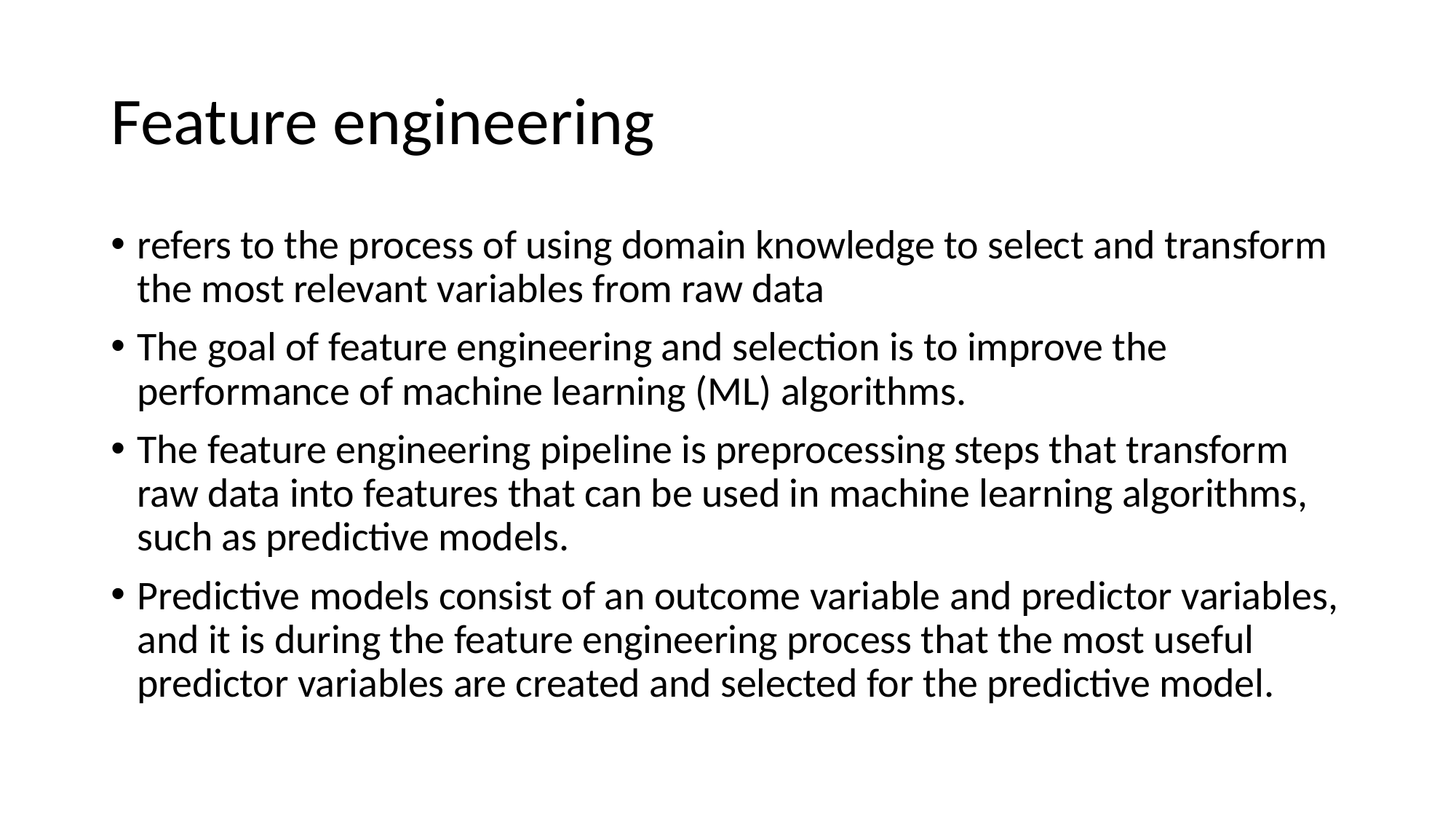

# Feature engineering
refers to the process of using domain knowledge to select and transform the most relevant variables from raw data
The goal of feature engineering and selection is to improve the performance of machine learning (ML) algorithms.
The feature engineering pipeline is preprocessing steps that transform raw data into features that can be used in machine learning algorithms, such as predictive models.
Predictive models consist of an outcome variable and predictor variables, and it is during the feature engineering process that the most useful predictor variables are created and selected for the predictive model.